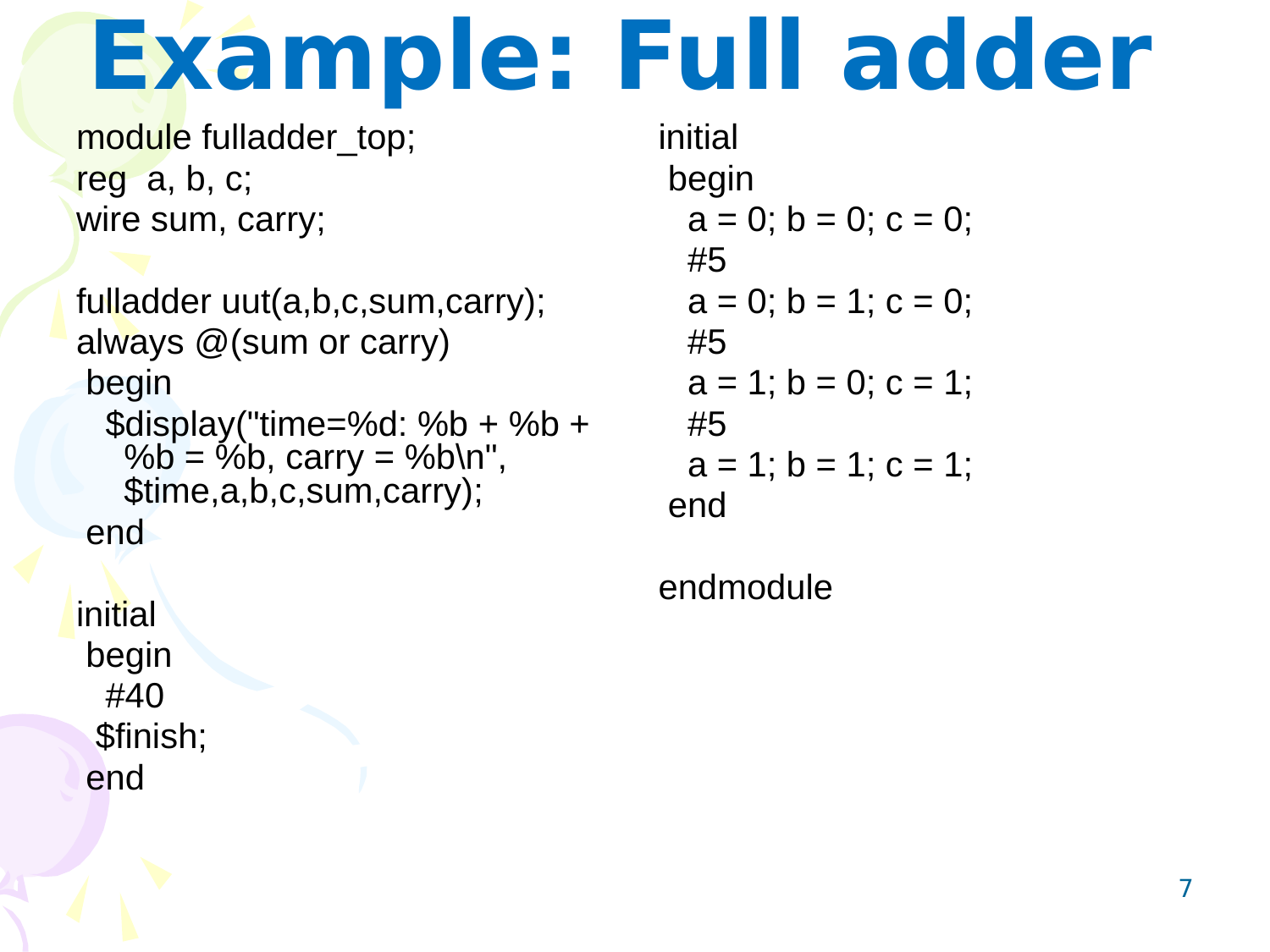

# Example: Full adder
module fulladder_top;
reg  a, b, c;
wire sum, carry;

fulladder uut(a,b,c,sum,carry);
always @(sum or carry)
 begin
   $display("time=%d: %b + %b + %b = %b, carry = %b\n",$time,a,b,c,sum,carry);
 end

initial
 begin
   #40
  $finish;
 end
initial
 begin
   a = 0; b = 0; c = 0;
   #5
   a = 0; b = 1; c = 0;
   #5
   a = 1; b = 0; c = 1;
   #5
   a = 1; b = 1; c = 1;
 end

endmodule
7